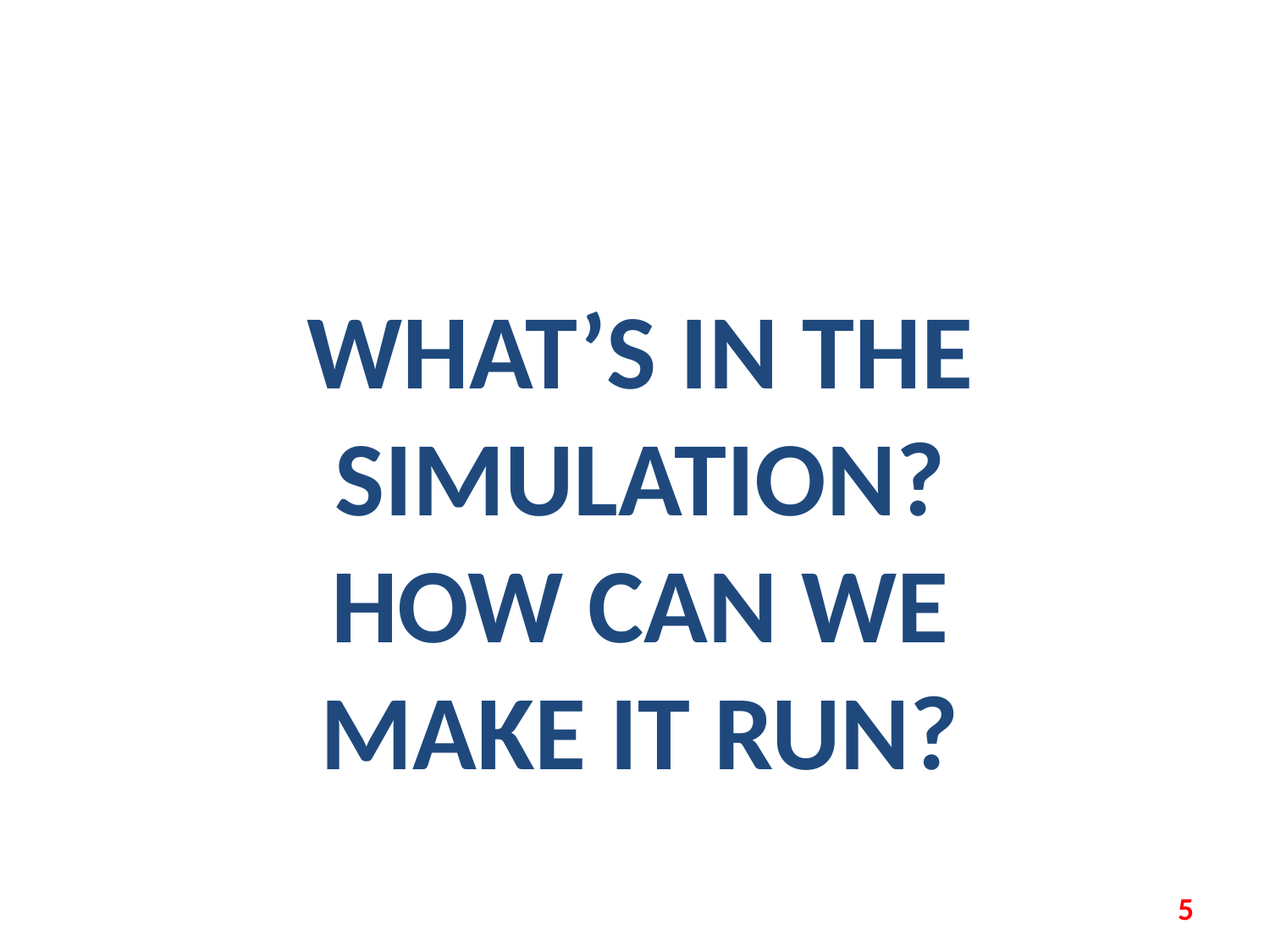

# What’s in the simulation? How can we make it run?
5